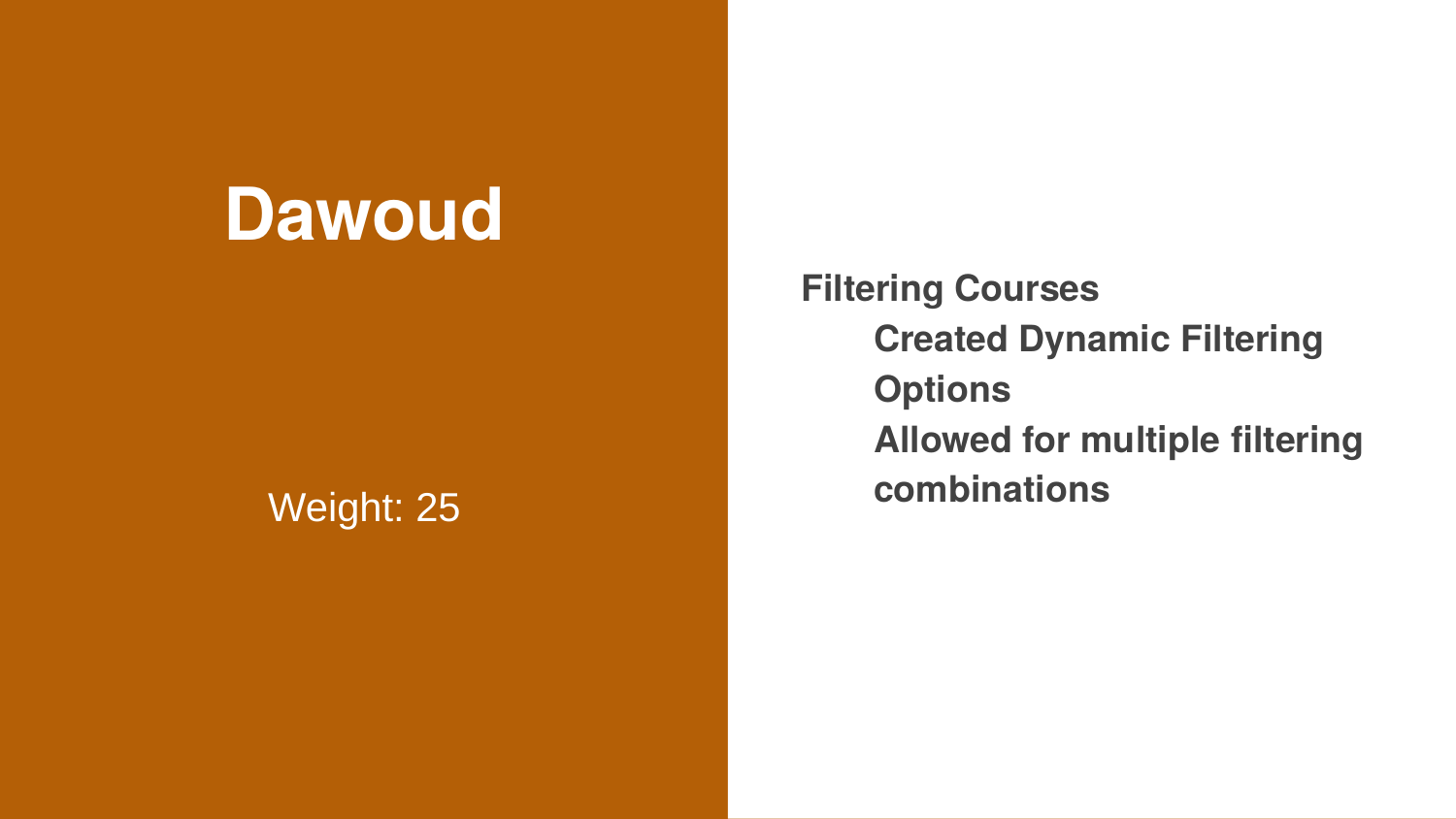

# Dawoud

Filtering Courses
Created Dynamic Filtering Options
Allowed for multiple filtering combinations

Weight: 25